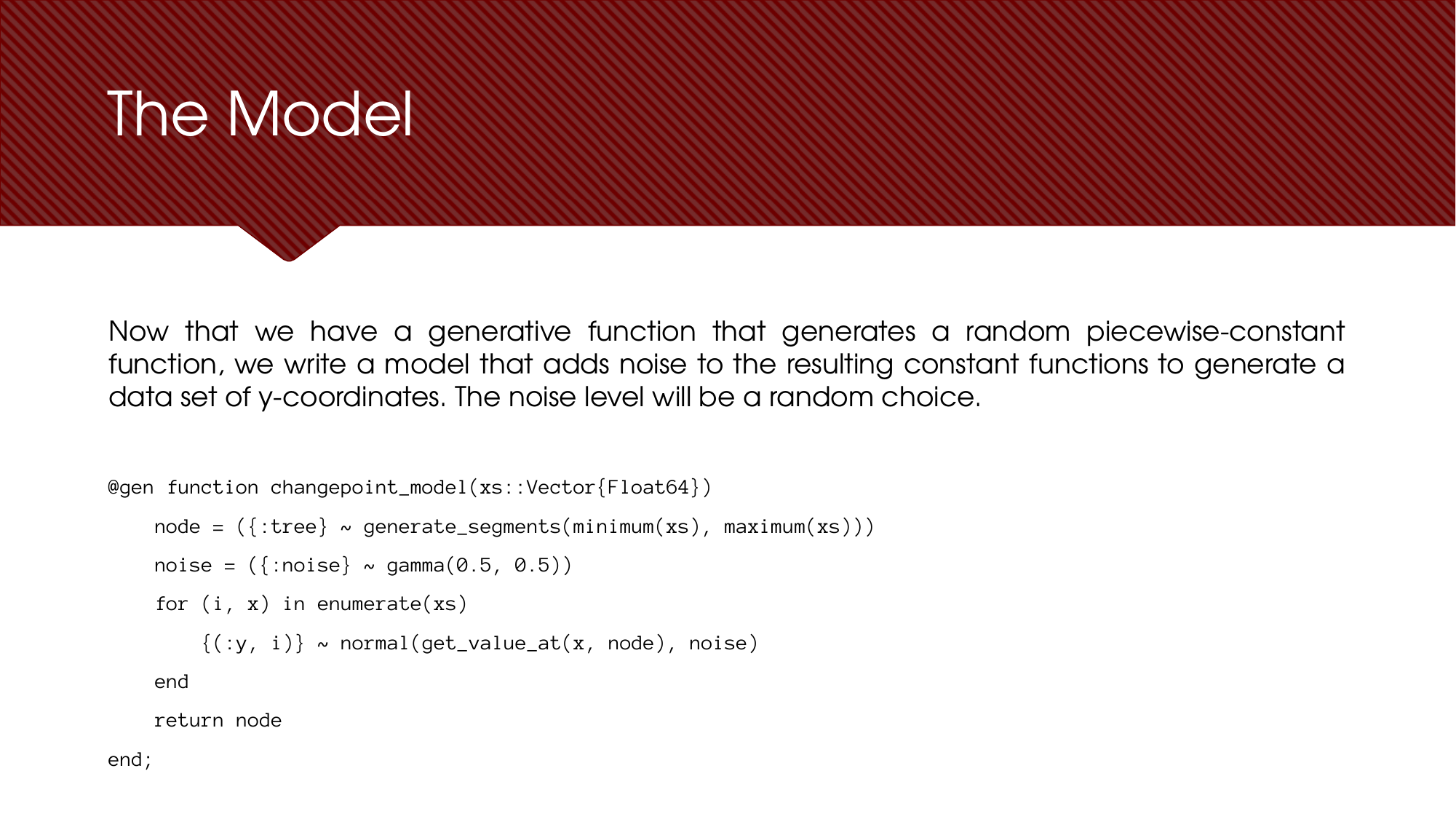

# The Model
Now that we have a generative function that generates a random piecewise-constant function, we write a model that adds noise to the resulting constant functions to generate a data set of y-coordinates. The noise level will be a random choice.

@gen function changepoint_model(xs::Vector{Float64})
    node = ({:tree} ~ generate_segments(minimum(xs), maximum(xs)))
    noise = ({:noise} ~ gamma(0.5, 0.5))
    for (i, x) in enumerate(xs)
        {(:y, i)} ~ normal(get_value_at(x, node), noise)
    end
    return node
end;